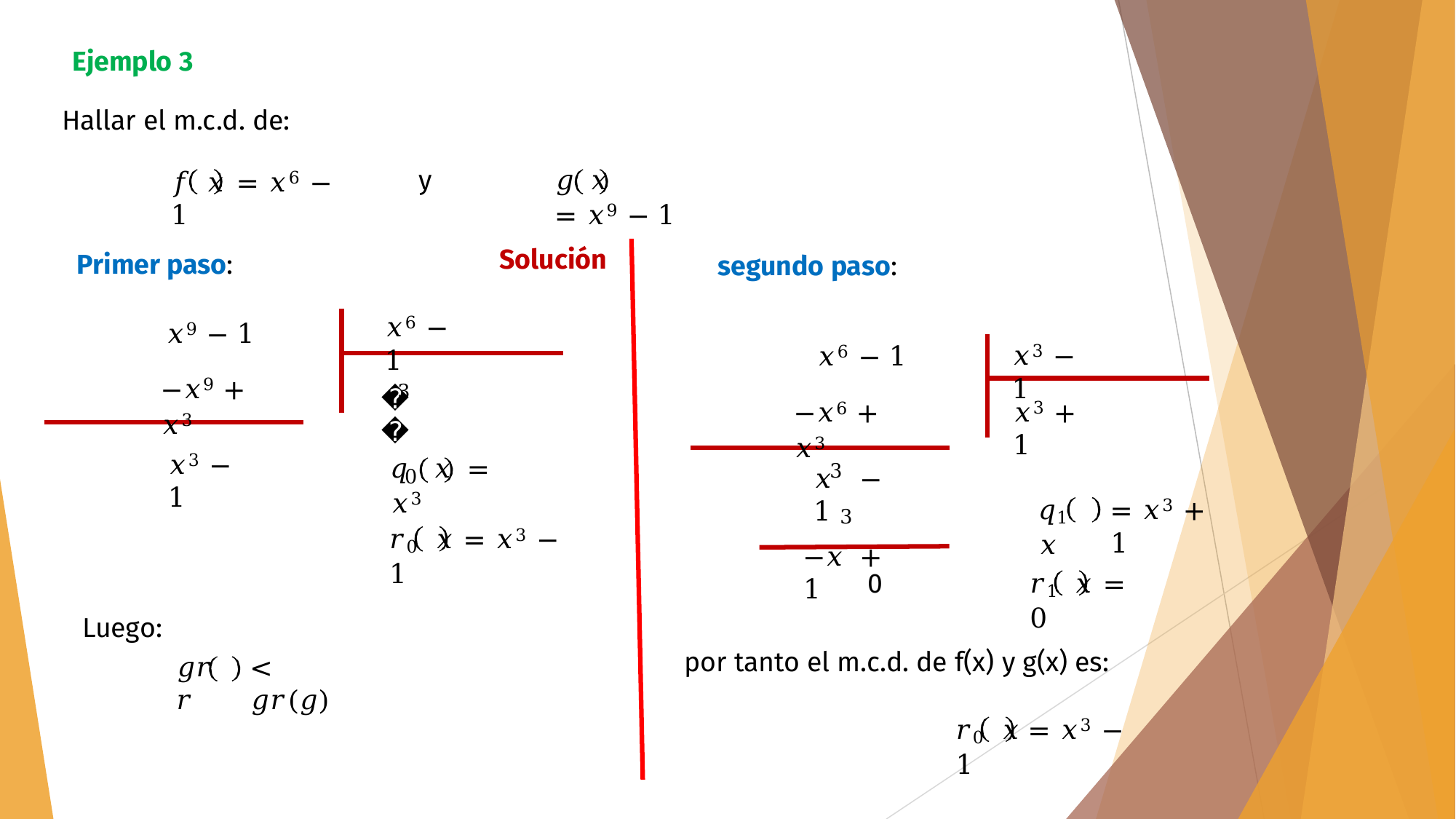

# Ejemplo 3
Hallar el m.c.d. de:
𝑔 𝑥	= 𝑥9 − 1
Solución
𝑓 𝑥	= 𝑥6 − 1
y

Primer paso:
segundo paso:
𝑥6 − 1

𝑥9 − 1
−𝑥9 + 𝑥3

𝑥3 − 1
𝑥6 − 1
−𝑥6 + 𝑥3
3
𝑥
𝑥3 + 1

𝑥3 − 1
𝑥	− 1
−𝑥	+ 1

𝑞	𝑥	= 𝑥3
3

0
𝑞1 𝑥
= 𝑥3 + 1

3
𝑟0 𝑥	= 𝑥3 − 1

𝑟1  𝑥	= 0
0

Luego:
por tanto el m.c.d. de f(x) y g(x) es:
𝑔𝑟 𝑟
< 𝑔𝑟(𝑔)

𝑟0 𝑥	= 𝑥3 − 1